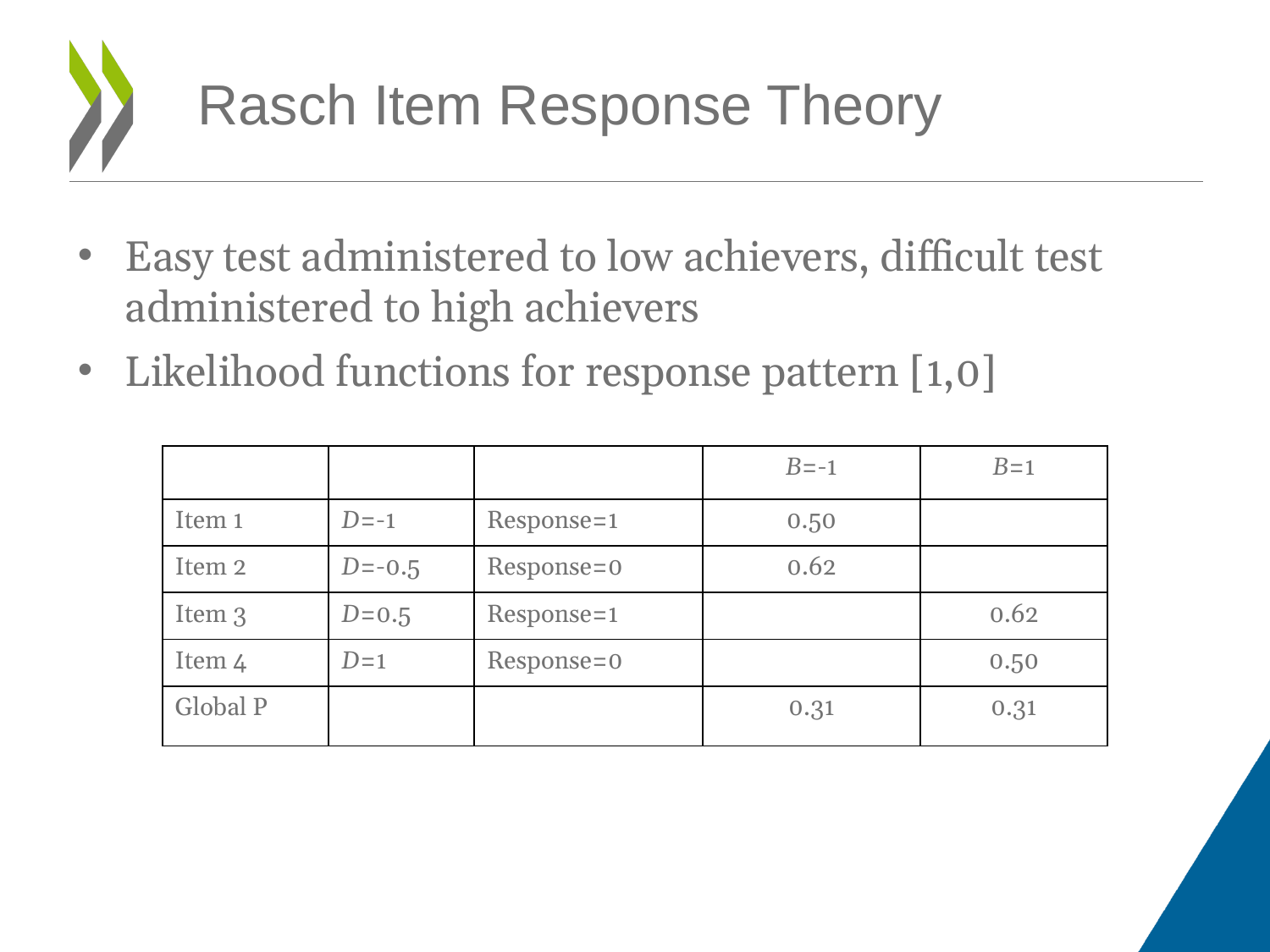

Rasch Item Response Theory
Easy test administered to low achievers, difficult test administered to high achievers
Likelihood functions for response pattern [1,0]
|  |  |  | B=-1 | B=1 |
| --- | --- | --- | --- | --- |
| Item 1 | D=-1 | Response=1 | 0.50 |  |
| Item 2 | D=-0.5 | Response=0 | 0.62 |  |
| Item 3 | D=0.5 | Response=1 |  | 0.62 |
| Item 4 | D=1 | Response=0 |  | 0.50 |
| Global P |  |  | 0.31 | 0.31 |